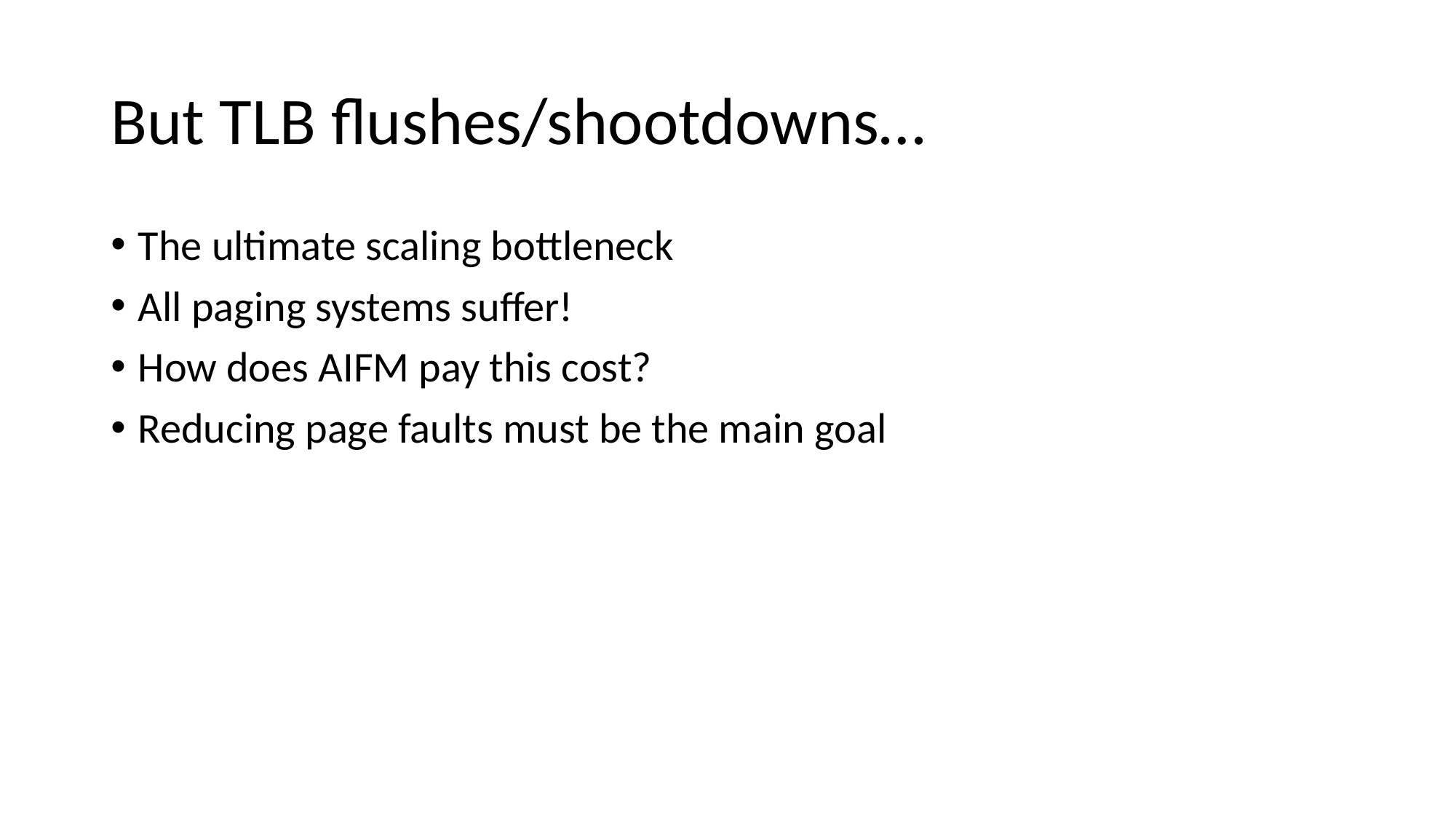

# But TLB flushes/shootdowns…
The ultimate scaling bottleneck
All paging systems suffer!
How does AIFM pay this cost?
Reducing page faults must be the main goal